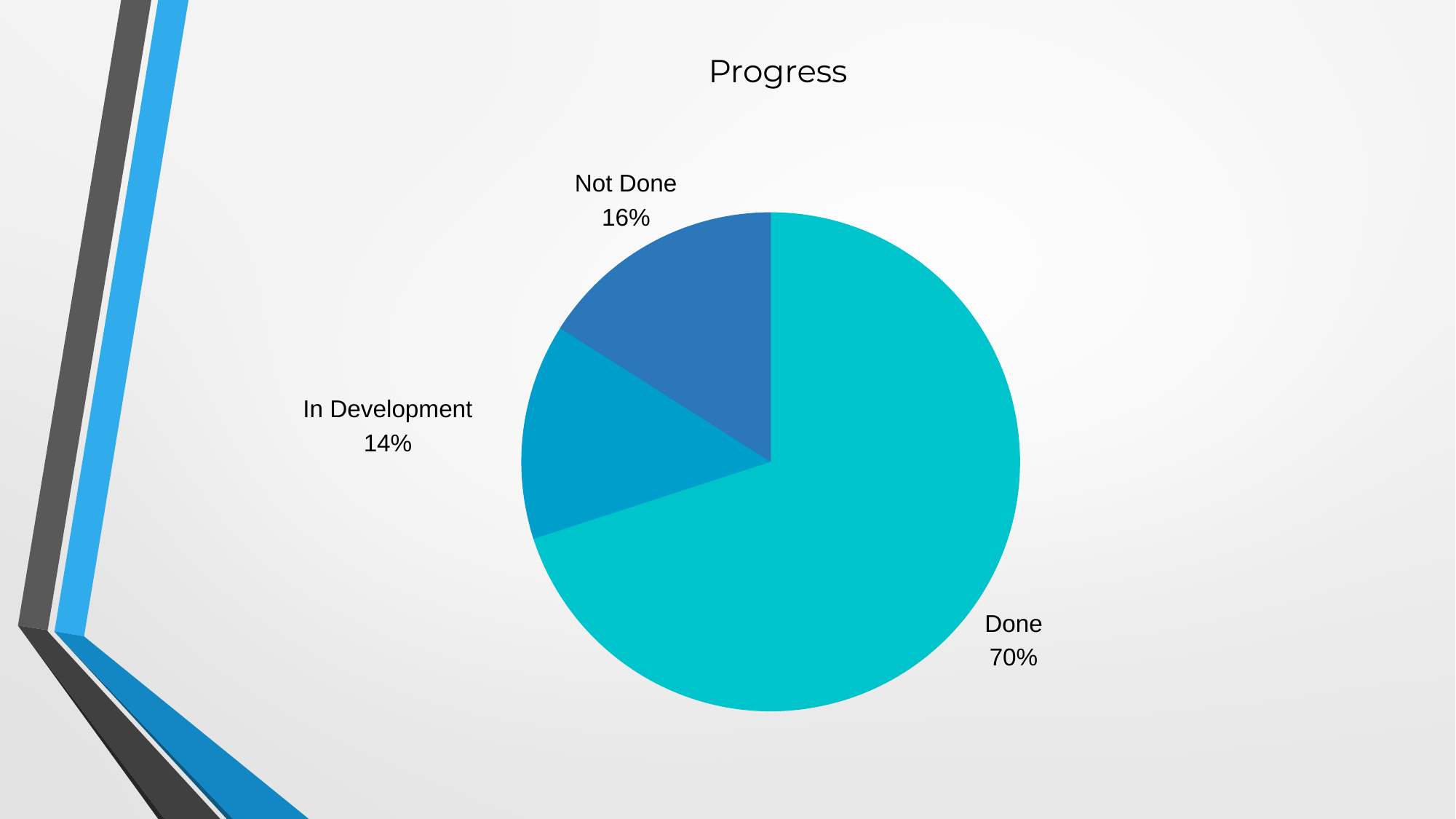

Progress
Not Done
16%

In Development
14%
Done
70%